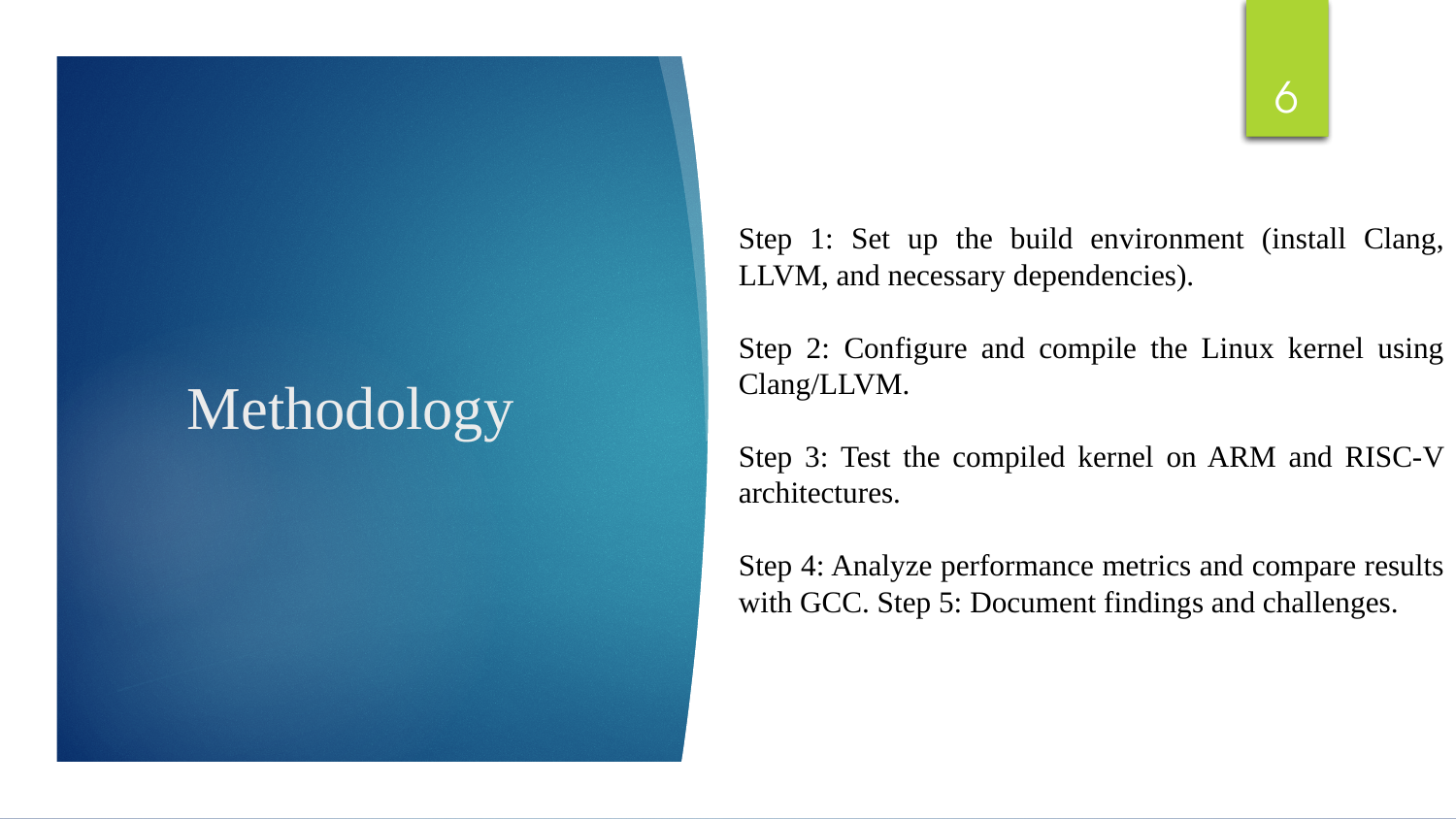

6
Step 1: Set up the build environment (install Clang, LLVM, and necessary dependencies).

Step 2: Configure and compile the Linux kernel using Clang/LLVM.

Step 3: Test the compiled kernel on ARM and RISC-V architectures.

Step 4: Analyze performance metrics and compare results with GCC. Step 5: Document findings and challenges.
# Methodology